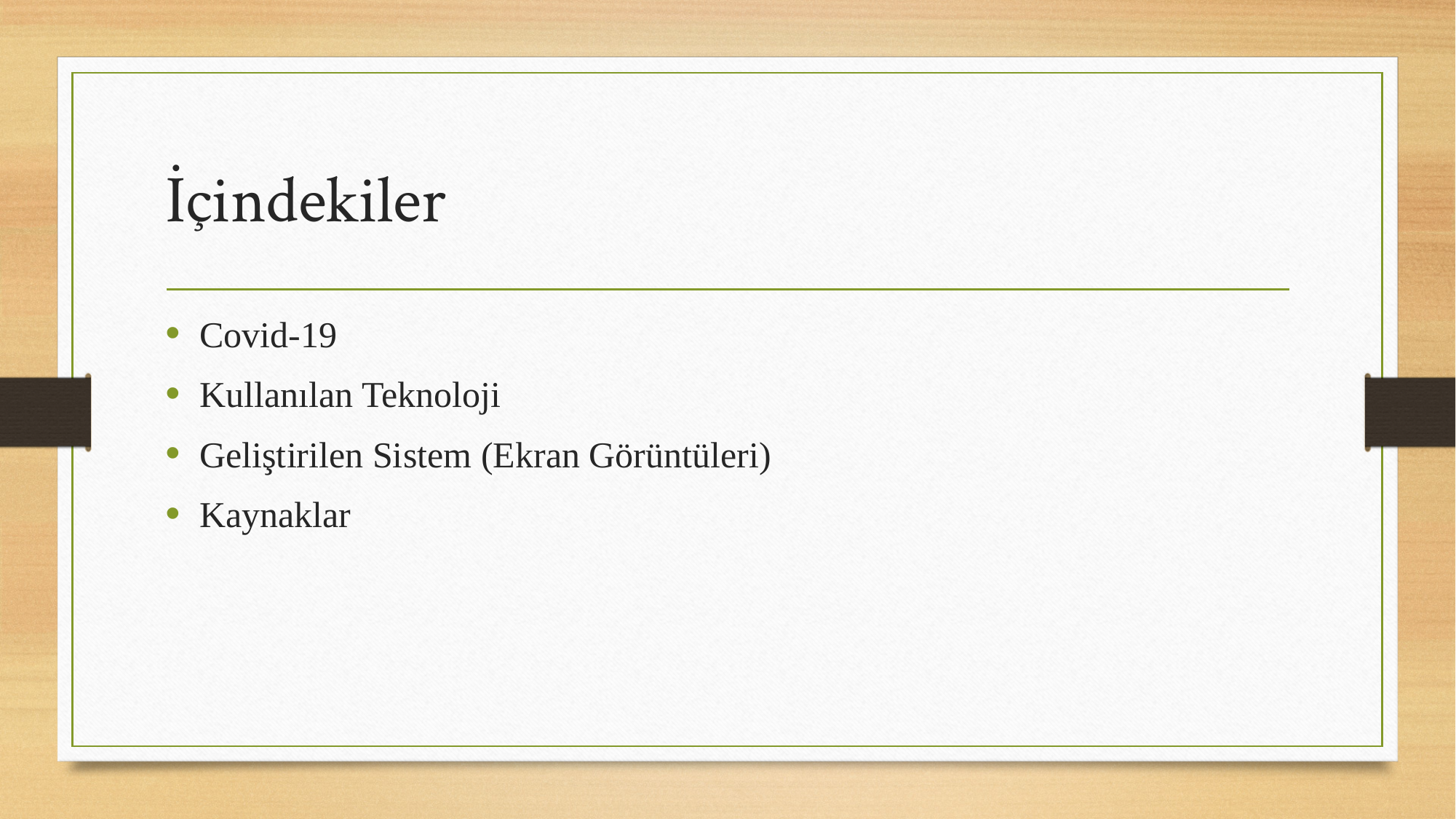

# İçindekiler
Covid-19
Kullanılan Teknoloji
Geliştirilen Sistem (Ekran Görüntüleri)
Kaynaklar